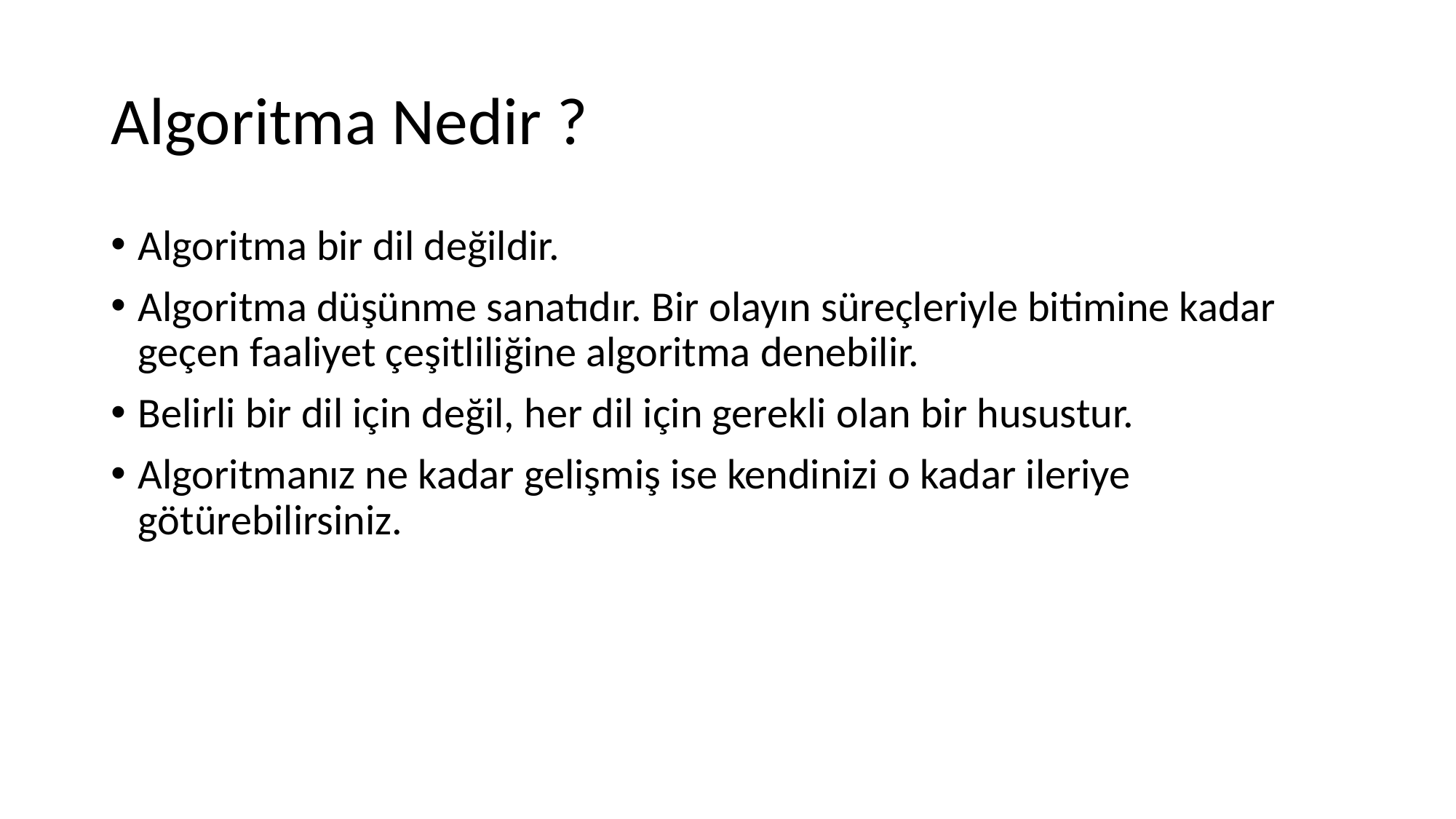

# Algoritma Nedir ?
Algoritma bir dil değildir.
Algoritma düşünme sanatıdır. Bir olayın süreçleriyle bitimine kadar geçen faaliyet çeşitliliğine algoritma denebilir.
Belirli bir dil için değil, her dil için gerekli olan bir husustur.
Algoritmanız ne kadar gelişmiş ise kendinizi o kadar ileriye götürebilirsiniz.